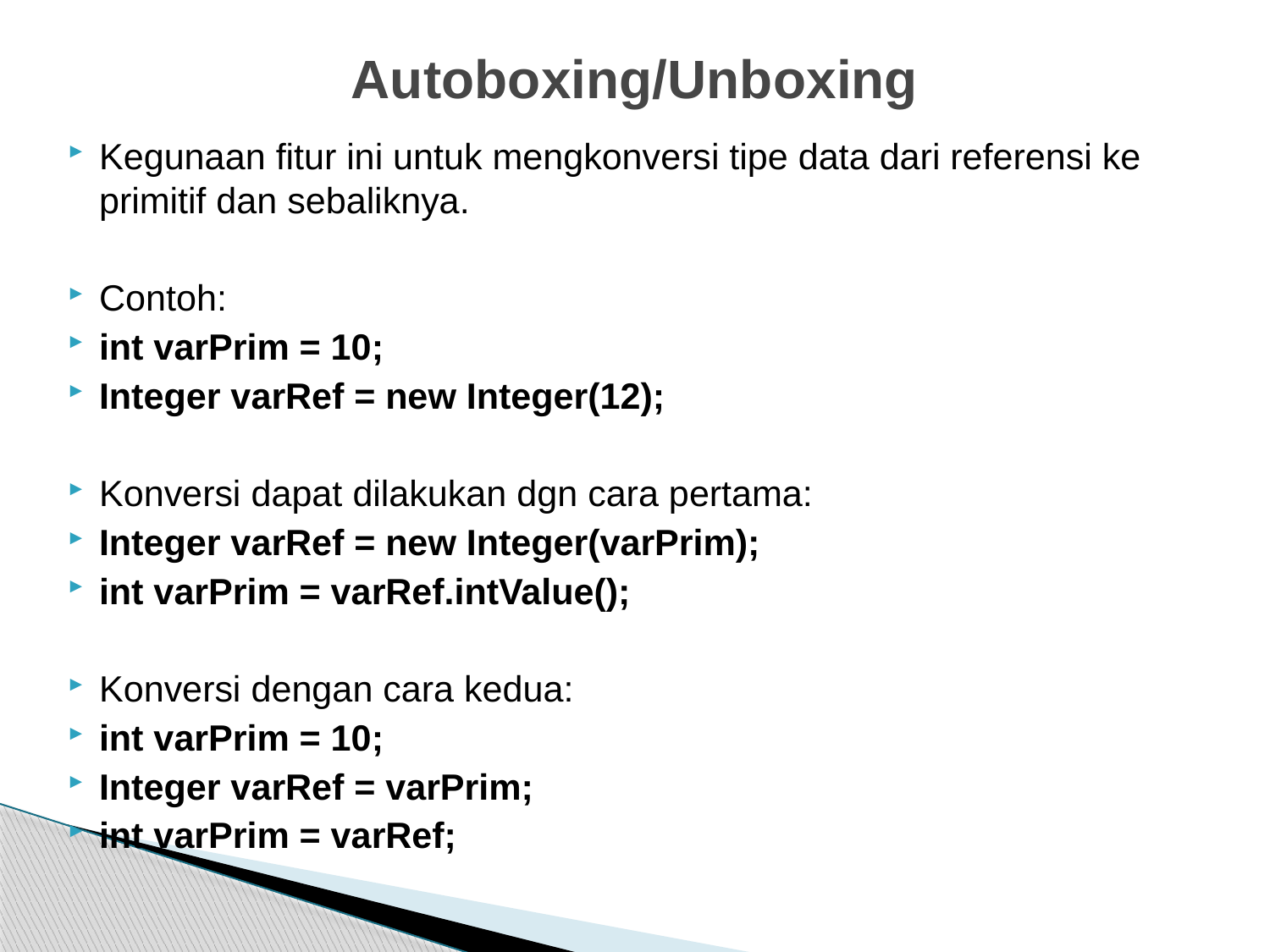

# Autoboxing/Unboxing
Kegunaan fitur ini untuk mengkonversi tipe data dari referensi ke primitif dan sebaliknya.

Contoh:
int varPrim = 10;
Integer varRef = new Integer(12);

Konversi dapat dilakukan dgn cara pertama:
Integer varRef = new Integer(varPrim);
int varPrim = varRef.intValue();

Konversi dengan cara kedua:
int varPrim = 10;
Integer varRef = varPrim;
int varPrim = varRef;